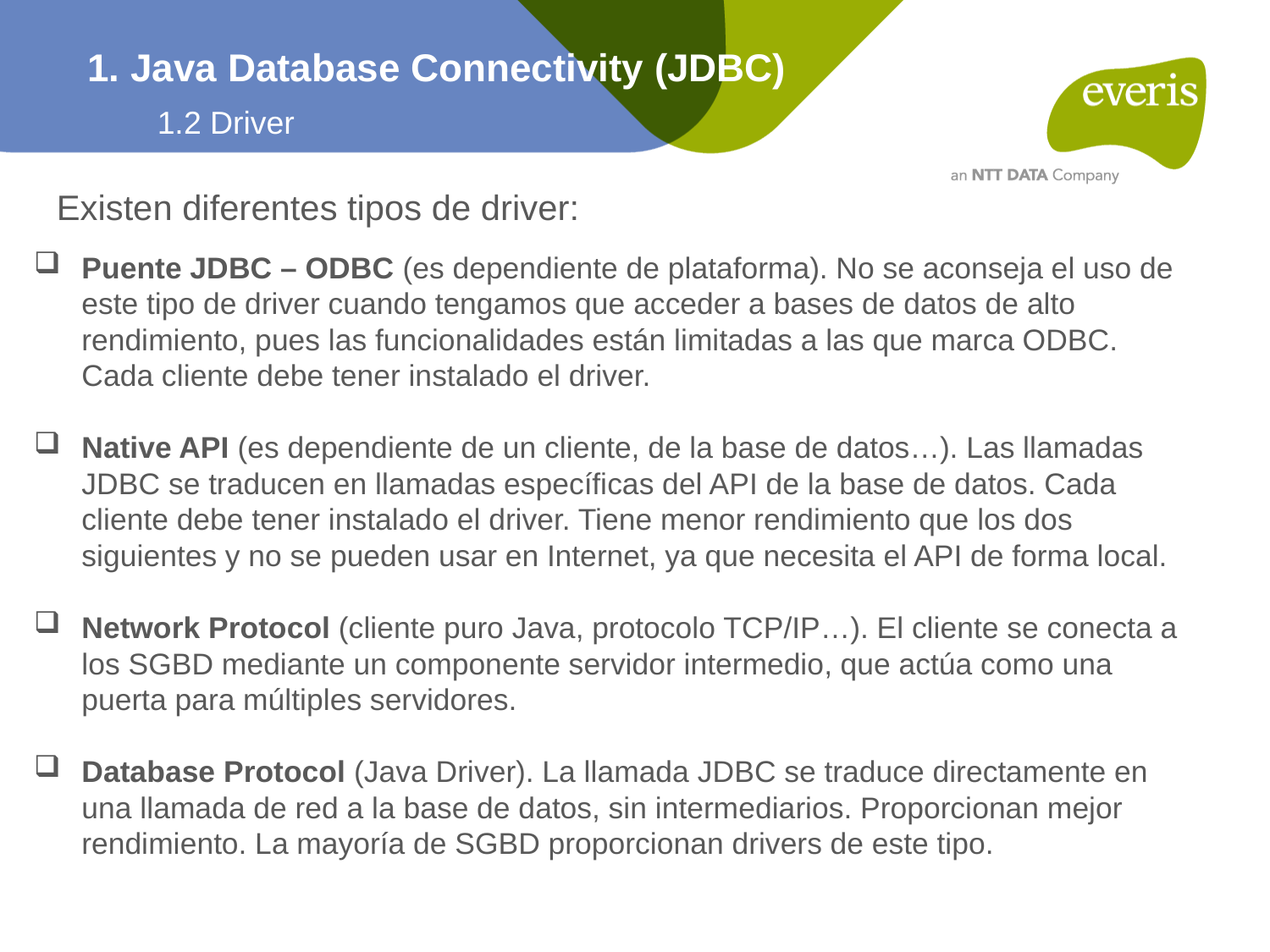

1. Java Database Connectivity (JDBC)

1.2 Driver
Existen diferentes tipos de driver:

Puente JDBC – ODBC (es dependiente de plataforma). No se aconseja el uso de este tipo de driver cuando tengamos que acceder a bases de datos de alto rendimiento, pues las funcionalidades están limitadas a las que marca ODBC. Cada cliente debe tener instalado el driver.

Native API (es dependiente de un cliente, de la base de datos…). Las llamadas JDBC se traducen en llamadas específicas del API de la base de datos. Cada cliente debe tener instalado el driver. Tiene menor rendimiento que los dos siguientes y no se pueden usar en Internet, ya que necesita el API de forma local.

Network Protocol (cliente puro Java, protocolo TCP/IP…). El cliente se conecta a los SGBD mediante un componente servidor intermedio, que actúa como una puerta para múltiples servidores.

Database Protocol (Java Driver). La llamada JDBC se traduce directamente en una llamada de red a la base de datos, sin intermediarios. Proporcionan mejor rendimiento. La mayoría de SGBD proporcionan drivers de este tipo.